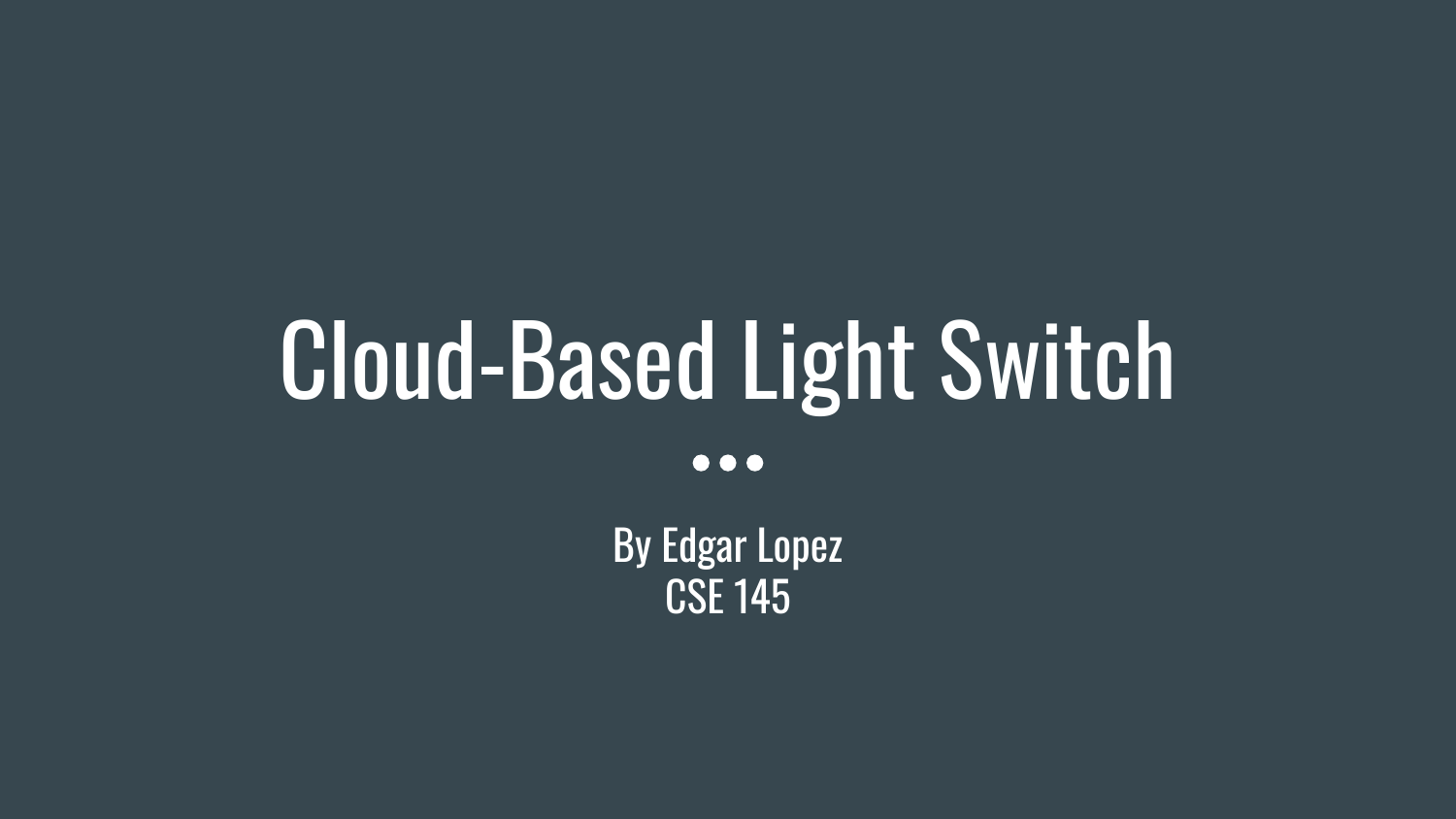

# Cloud-Based Light Switch
By Edgar Lopez
CSE 145